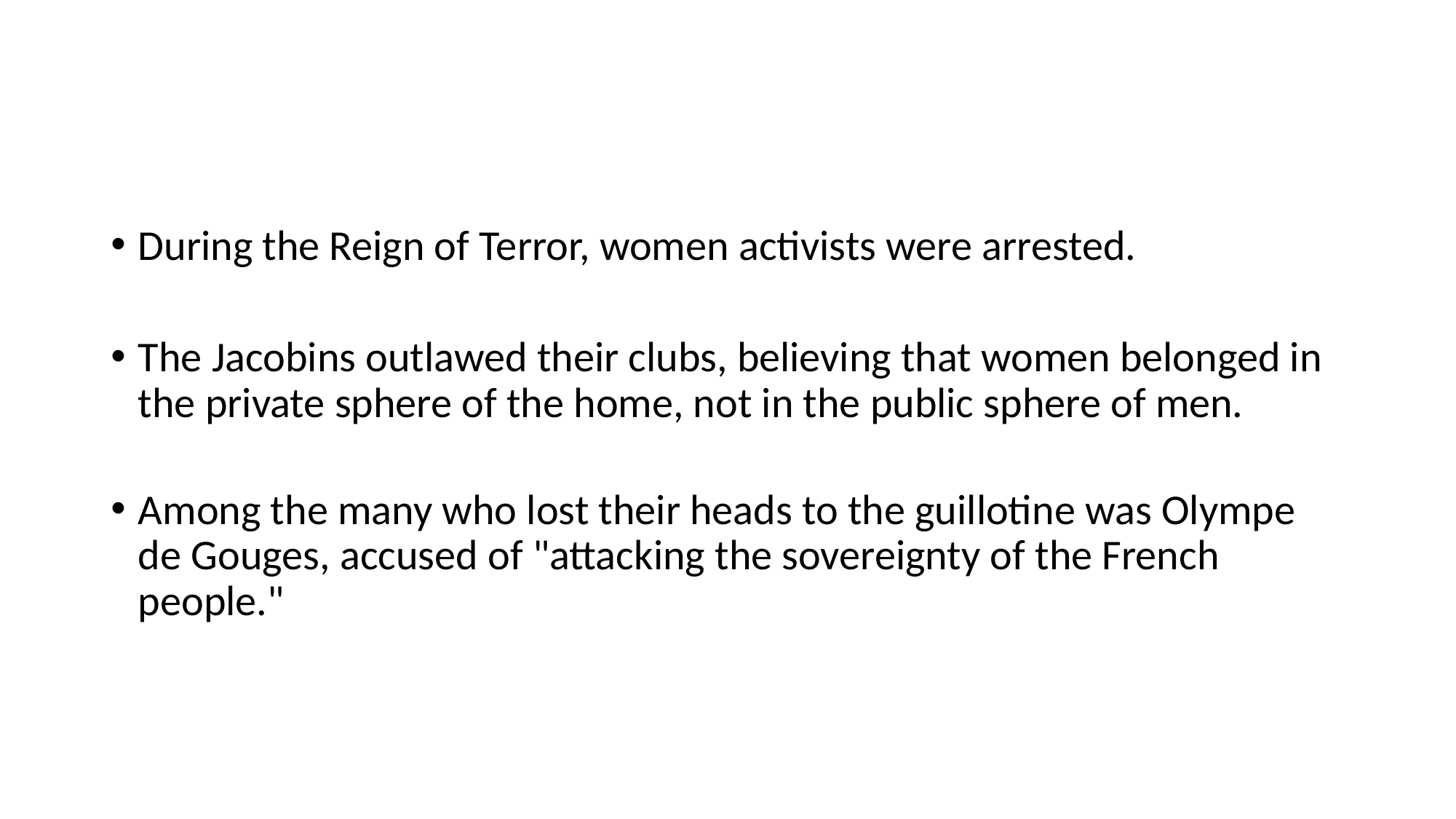

During the Reign of Terror, women activists were arrested.
The Jacobins outlawed their clubs, believing that women belonged in the private sphere of the home, not in the public sphere of men.
Among the many who lost their heads to the guillotine was Olympe de Gouges, accused of "attacking the sovereignty of the French people."